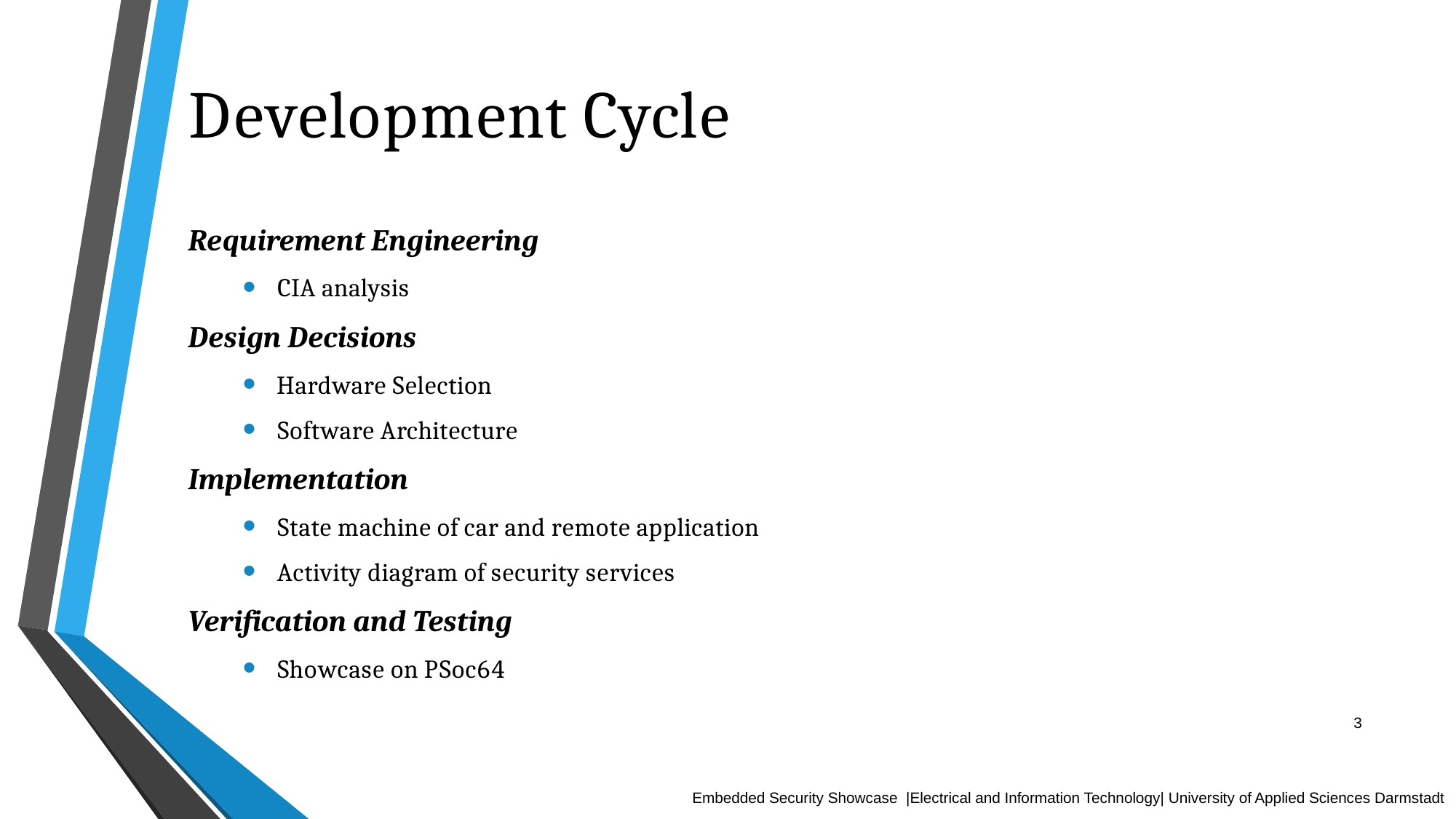

# Development Cycle
Requirement Engineering
CIA analysis
Design Decisions
Hardware Selection
Software Architecture
Implementation
State machine of car and remote application
Activity diagram of security services
Verification and Testing
Showcase on PSoc64
3
  Embedded Security Showcase  |Electrical and Information Technology| University of Applied Sciences Darmstadt